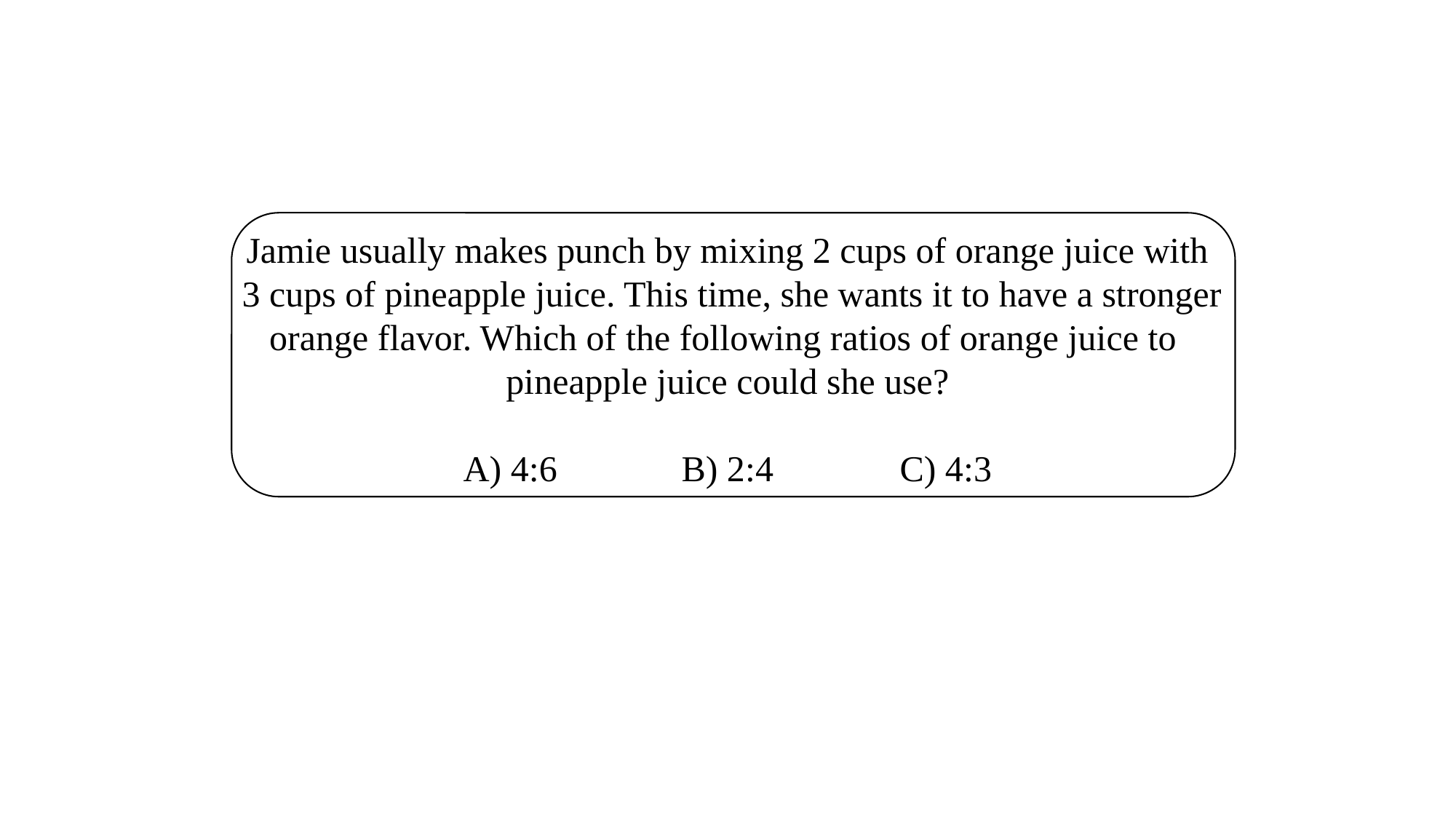

Jamie usually makes punch by mixing 2 cups of orange juice with
 3 cups of pineapple juice. This time, she wants it to have a stronger orange flavor. Which of the following ratios of orange juice to
pineapple juice could she use?

A) 4:6		B) 2:4		C) 4:3